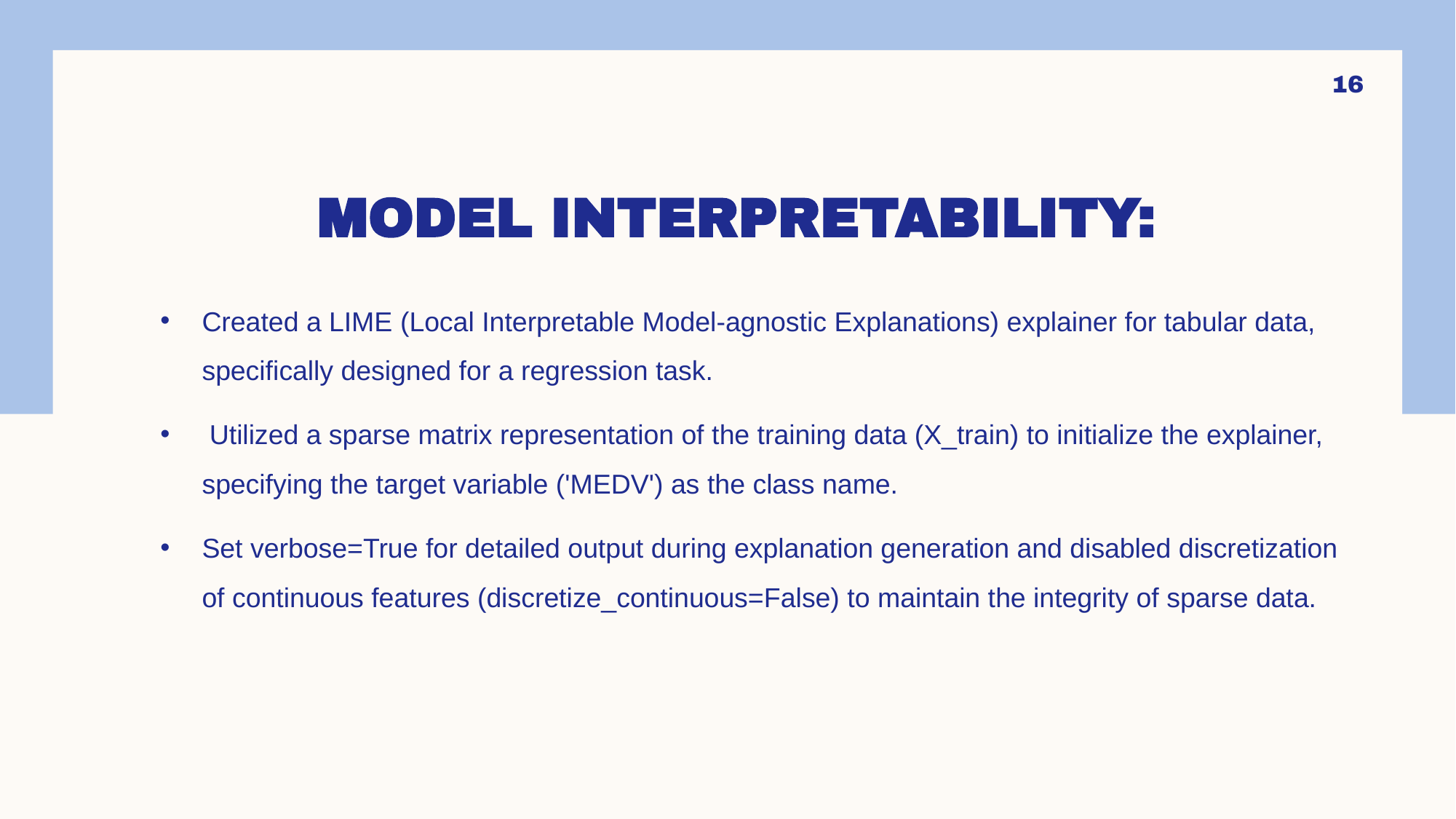

16
# Model Interpretability:
Created a LIME (Local Interpretable Model-agnostic Explanations) explainer for tabular data, specifically designed for a regression task.
 Utilized a sparse matrix representation of the training data (X_train) to initialize the explainer, specifying the target variable ('MEDV') as the class name.
Set verbose=True for detailed output during explanation generation and disabled discretization of continuous features (discretize_continuous=False) to maintain the integrity of sparse data.